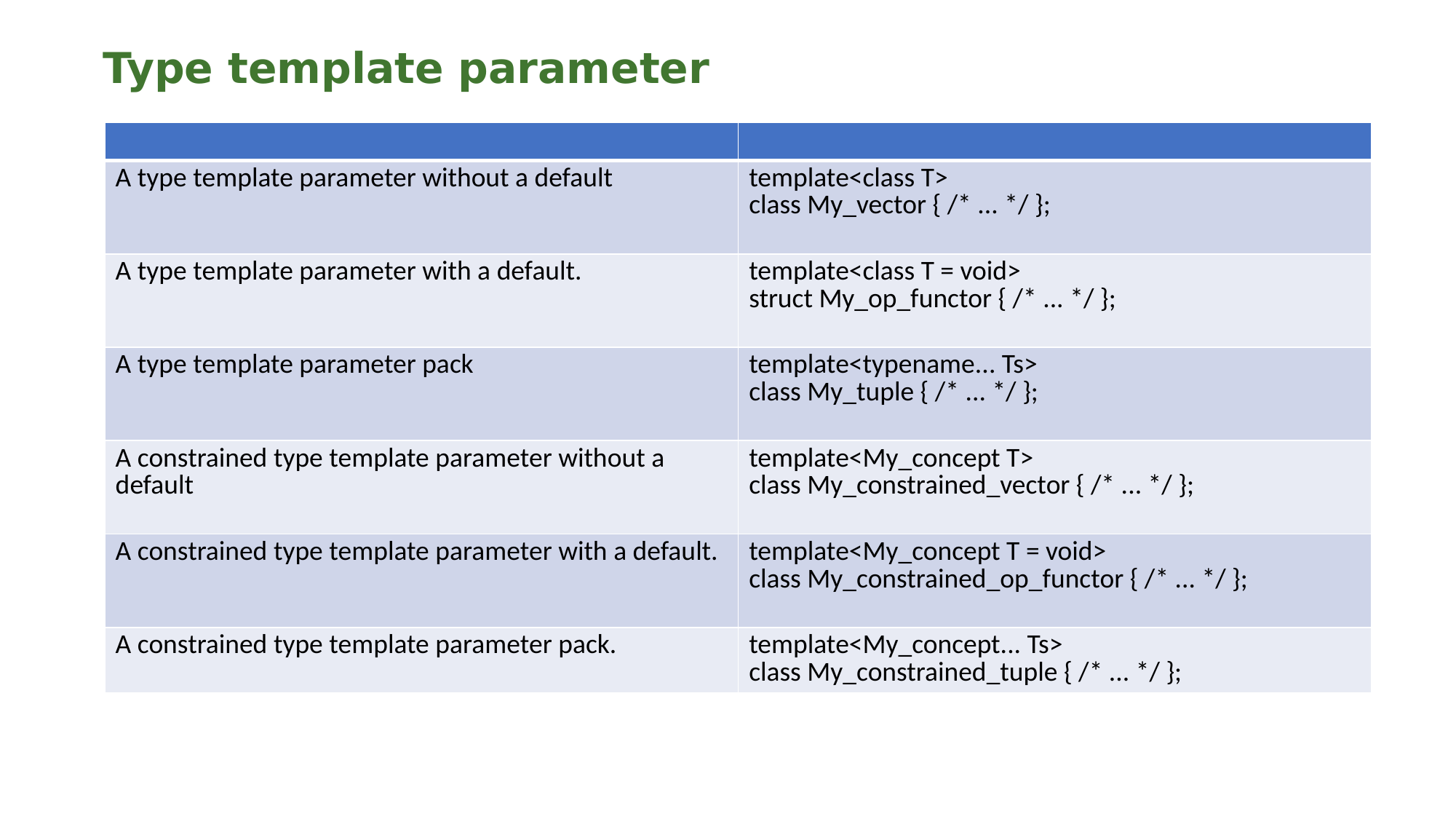

# Type template parameter

|  |  |
| --- | --- |
| A type template parameter without a default | template<class T> class My\_vector { /\* ... \*/ }; |
| A type template parameter with a default. | template<class T = void> struct My\_op\_functor { /\* ... \*/ }; |
| A type template parameter pack | template<typename... Ts> class My\_tuple { /\* ... \*/ }; |
| A constrained type template parameter without a default | template<My\_concept T> class My\_constrained\_vector { /\* ... \*/ }; |
| A constrained type template parameter with a default. | template<My\_concept T = void> class My\_constrained\_op\_functor { /\* ... \*/ }; |
| A constrained type template parameter pack. | template<My\_concept... Ts> class My\_constrained\_tuple { /\* ... \*/ }; |